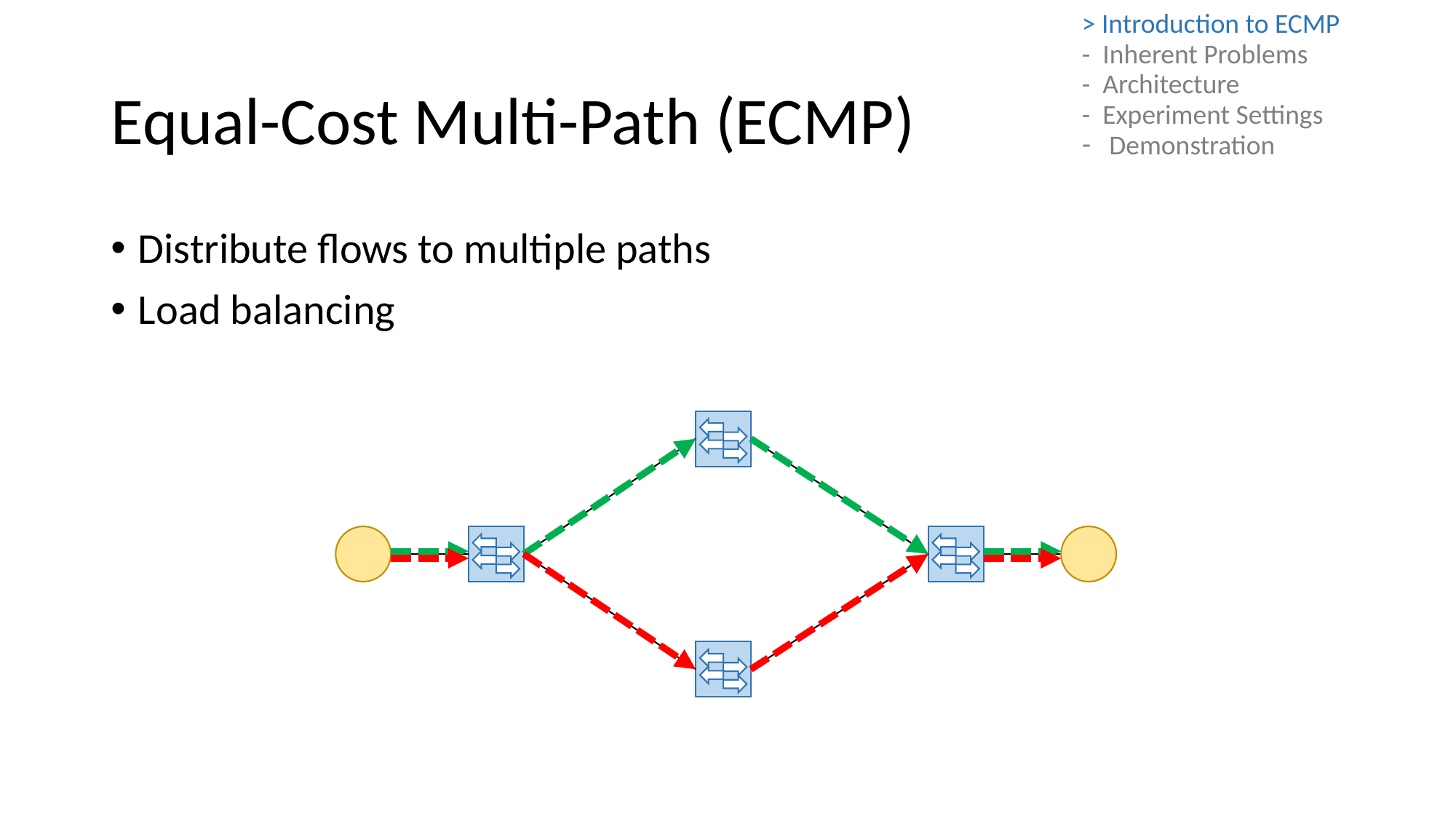

> Introduction to ECMP
-  Inherent Problems
-  Architecture
-  Experiment Settings
Demonstration
# Equal-Cost Multi-Path (ECMP)
Distribute flows to multiple paths
Load balancing